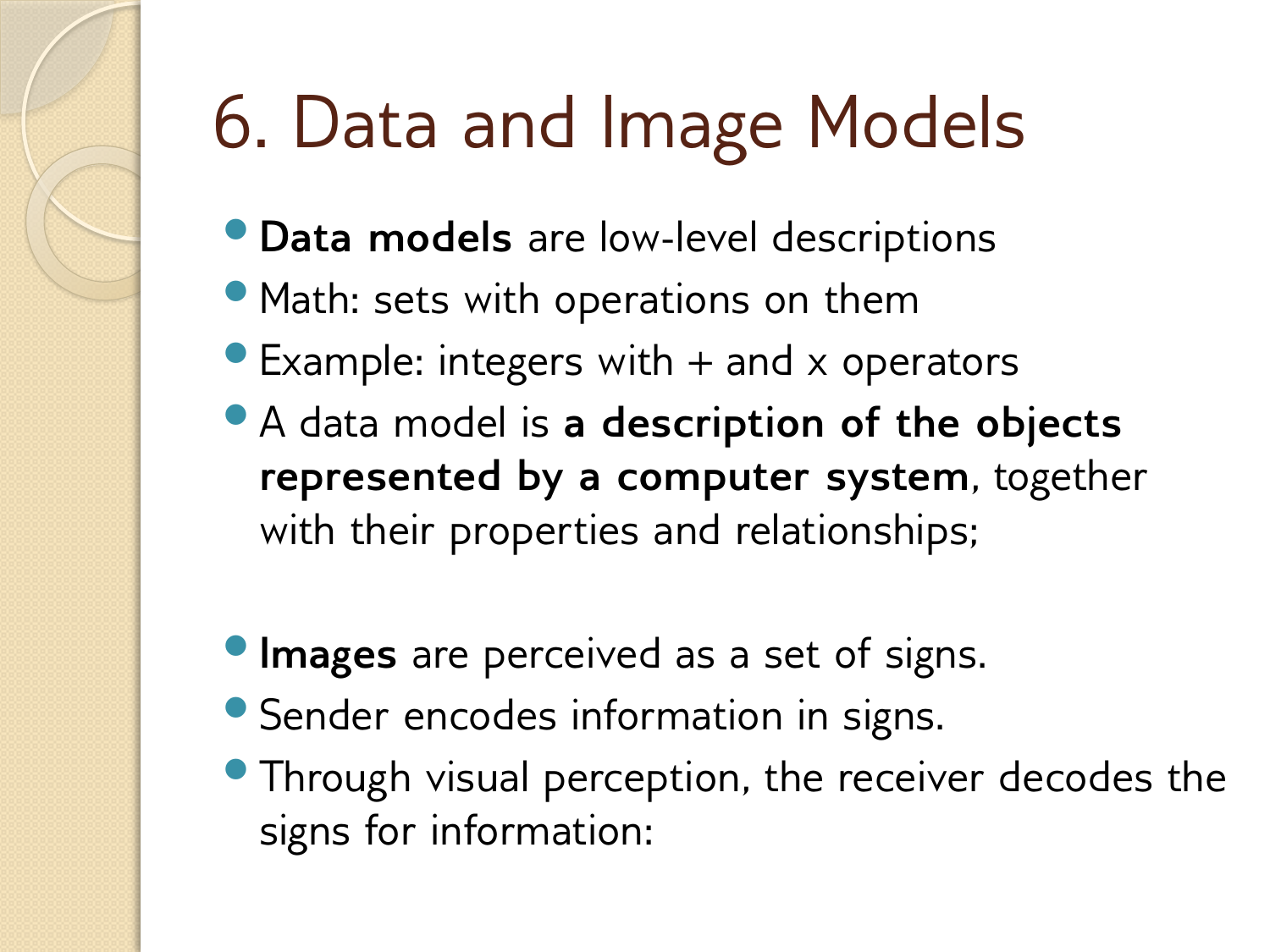

# 6. Data and Image Models
Data models are low-level descriptions
Math: sets with operations on them
Example: integers with + and x operators
A data model is a description of the objects represented by a computer system, together with their properties and relationships;

Images are perceived as a set of signs.
Sender encodes information in signs.
Through visual perception, the receiver decodes the signs for information: